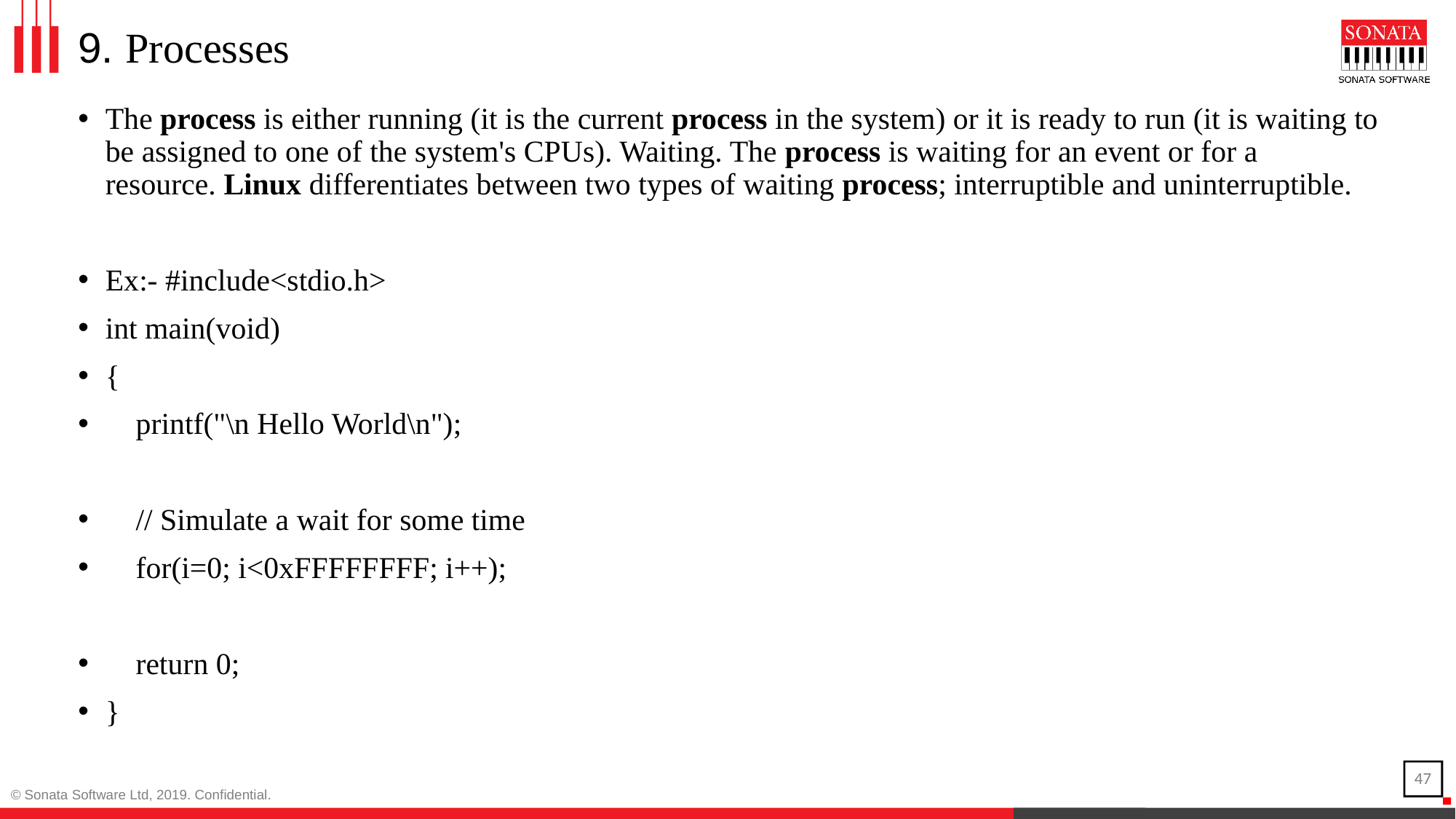

# 9. Processes
The process is either running (it is the current process in the system) or it is ready to run (it is waiting to be assigned to one of the system's CPUs). Waiting. The process is waiting for an event or for a resource. Linux differentiates between two types of waiting process; interruptible and uninterruptible.

Ex:- #include<stdio.h>
int main(void)
{
    printf("\n Hello World\n");

    // Simulate a wait for some time
    for(i=0; i<0xFFFFFFFF; i++);

    return 0;
}